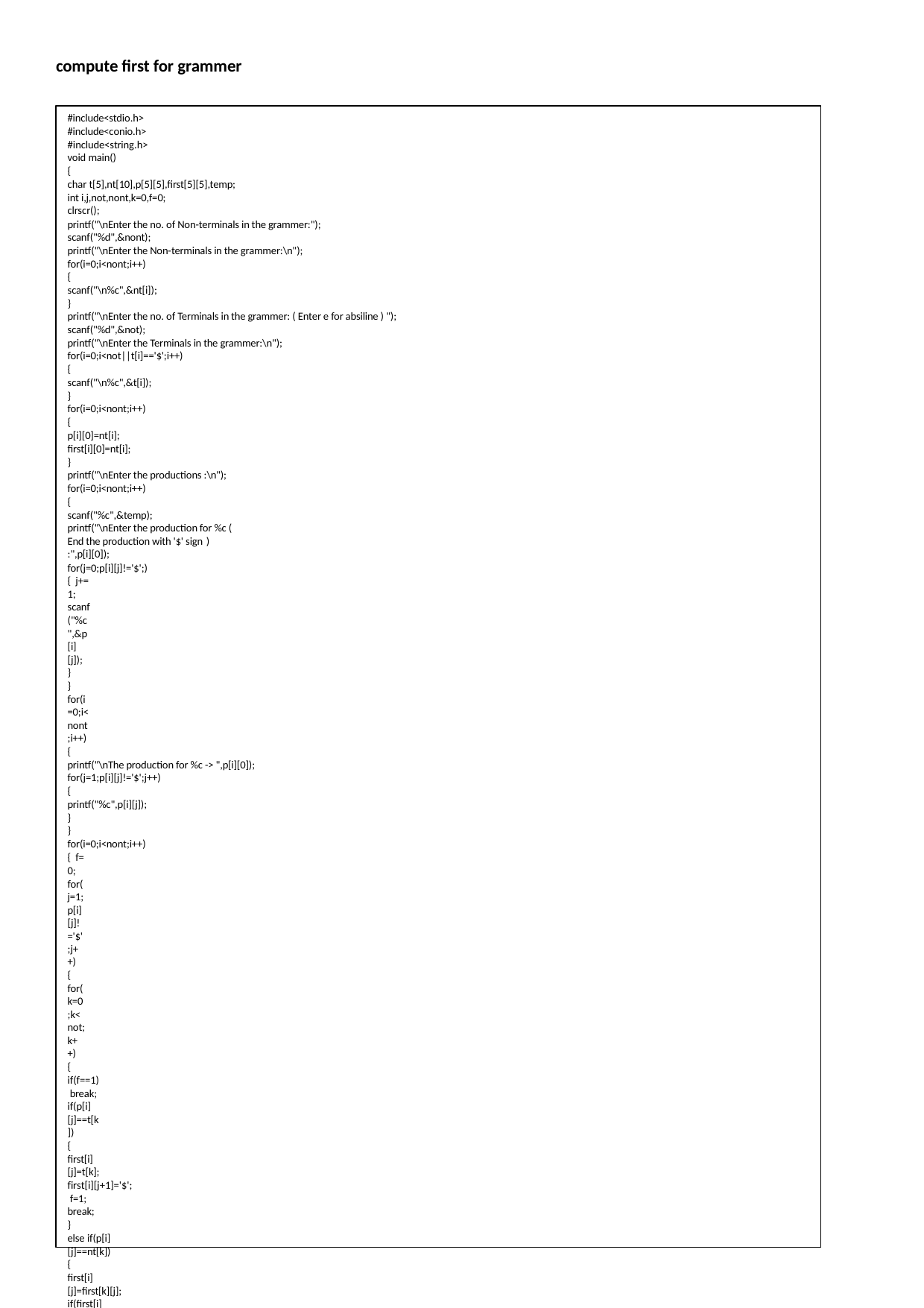

compute first for grammer

#include<stdio.h>  #include<conio.h>  #include<string.h>  void main()
{
char t[5],nt[10],p[5][5],first[5][5],temp;  int i,j,not,nont,k=0,f=0;
clrscr();
printf("\nEnter the no. of Non-terminals in the grammer:");  scanf("%d",&nont);
printf("\nEnter the Non-terminals in the grammer:\n");  for(i=0;i<nont;i++)
{
scanf("\n%c",&nt[i]);
}
printf("\nEnter the no. of Terminals in the grammer: ( Enter e for absiline ) ");  scanf("%d",&not);
printf("\nEnter the Terminals in the grammer:\n");  for(i=0;i<not||t[i]=='$';i++)
{
scanf("\n%c",&t[i]);
}
for(i=0;i<nont;i++)
{
p[i][0]=nt[i];
first[i][0]=nt[i];
}
printf("\nEnter the productions :\n");  for(i=0;i<nont;i++)
{
scanf("%c",&temp);
printf("\nEnter the production for %c ( End the production with '$' sign )
:",p[i][0]);
for(j=0;p[i][j]!='$';)
{  j+=1;
scanf("%c",&p[i][j]);
}
}
for(i=0;i<nont;i++)
{
printf("\nThe production for %c -> ",p[i][0]);  for(j=1;p[i][j]!='$';j++)
{
printf("%c",p[i][j]);
}
}
for(i=0;i<nont;i++)
{  f=0;
for(j=1;p[i][j]!='$';j++)
{
for(k=0;k<not;k++)
{
if(f==1)  break;
if(p[i][j]==t[k])
{
first[i][j]=t[k];
first[i][j+1]='$';  f=1;
break;
}
else if(p[i][j]==nt[k])
{
first[i][j]=first[k][j];
if(first[i][j]=='e')
continue;  first[i][j+1]='$';  f=1;
break;
}
}
}
}
for(i=0;i<nont;i++)
{
printf("\n\nThe first of %c -> ",first[i][0]);  for(j=1;first[i][j]!='$';j++)
{
printf("%c\t",first[i][j]);
}
}
getch();
}